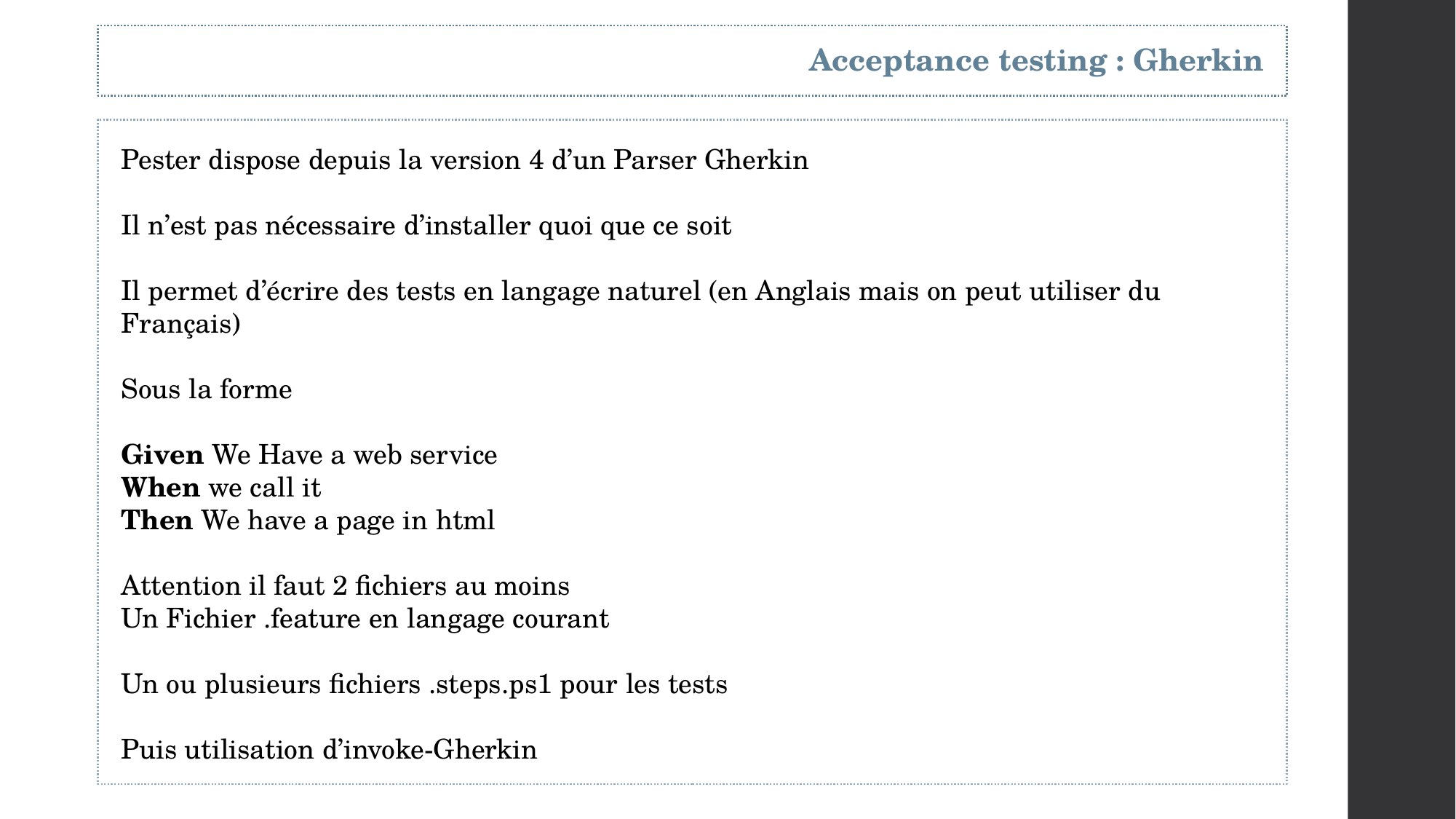

Acceptance testing : Gherkin

Pester dispose depuis la version 4 d’un Parser Gherkin

Il n’est pas nécessaire d’installer quoi que ce soit

Il permet d’écrire des tests en langage naturel (en Anglais mais on peut utiliser du Français)

Sous la forme

Given We Have a web service
When we call it
Then We have a page in html

Attention il faut 2 fichiers au moins
Un Fichier .feature en langage courant

Un ou plusieurs fichiers .steps.ps1 pour les tests

Puis utilisation d’invoke-Gherkin